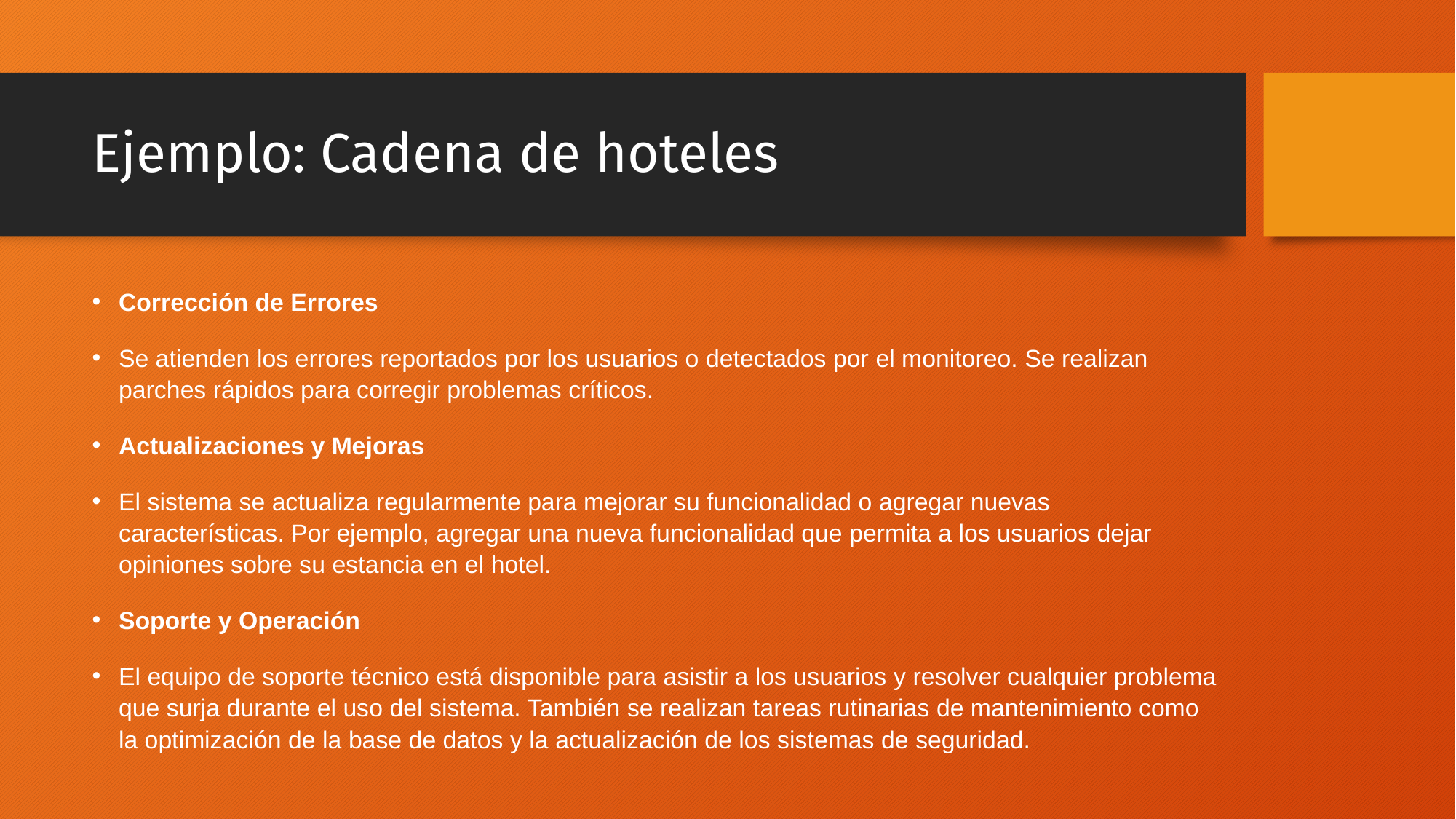

# Ejemplo: Cadena de hoteles
Corrección de Errores
Se atienden los errores reportados por los usuarios o detectados por el monitoreo. Se realizan parches rápidos para corregir problemas críticos.
Actualizaciones y Mejoras
El sistema se actualiza regularmente para mejorar su funcionalidad o agregar nuevas características. Por ejemplo, agregar una nueva funcionalidad que permita a los usuarios dejar opiniones sobre su estancia en el hotel.
Soporte y Operación
El equipo de soporte técnico está disponible para asistir a los usuarios y resolver cualquier problema que surja durante el uso del sistema. También se realizan tareas rutinarias de mantenimiento como la optimización de la base de datos y la actualización de los sistemas de seguridad.